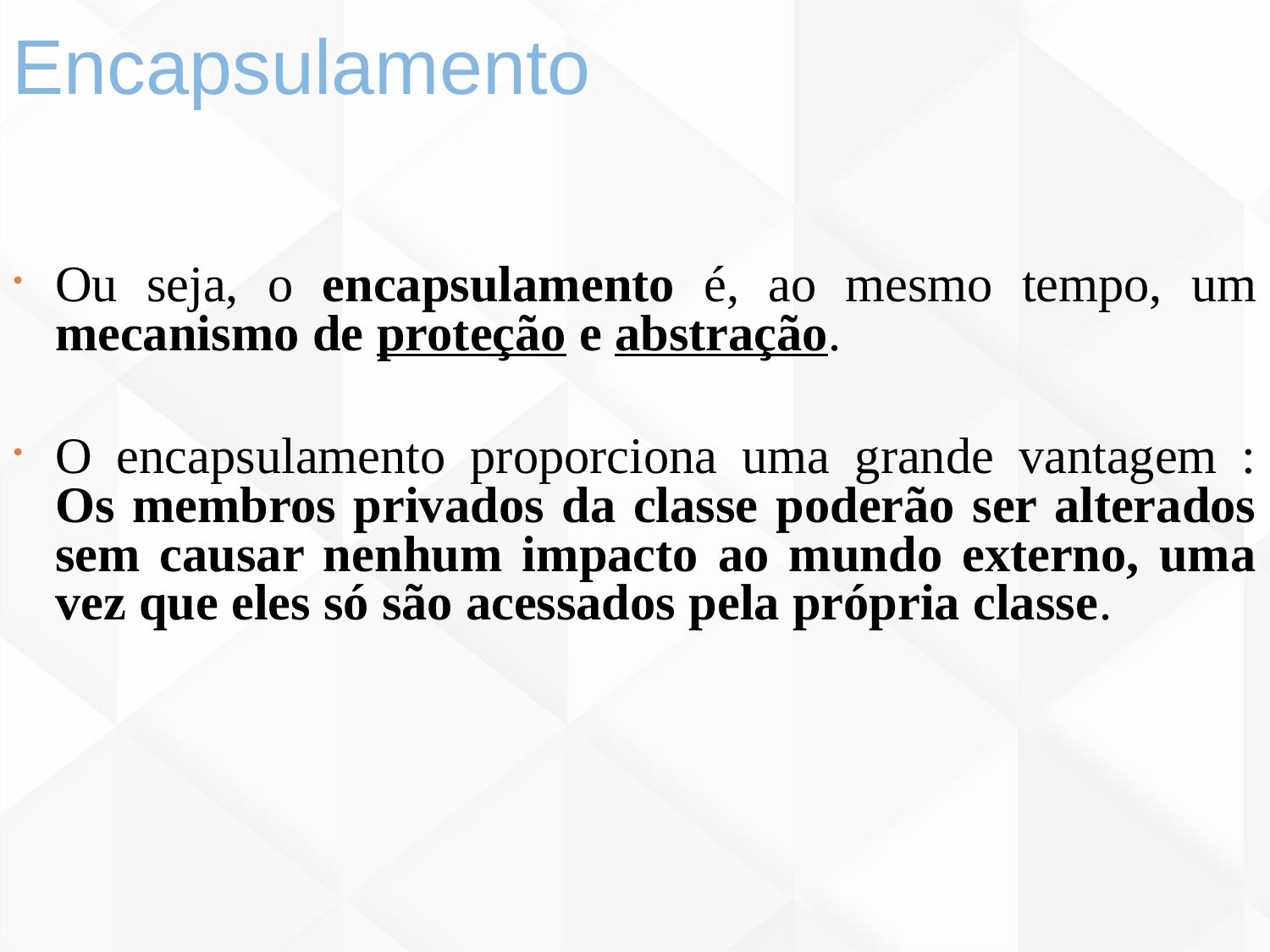

Encapsulamento
63
Ou seja, o encapsulamento é, ao mesmo tempo, um mecanismo de proteção e abstração.

O encapsulamento proporciona uma grande vantagem : Os membros privados da classe poderão ser alterados sem causar nenhum impacto ao mundo externo, uma vez que eles só são acessados pela própria classe.